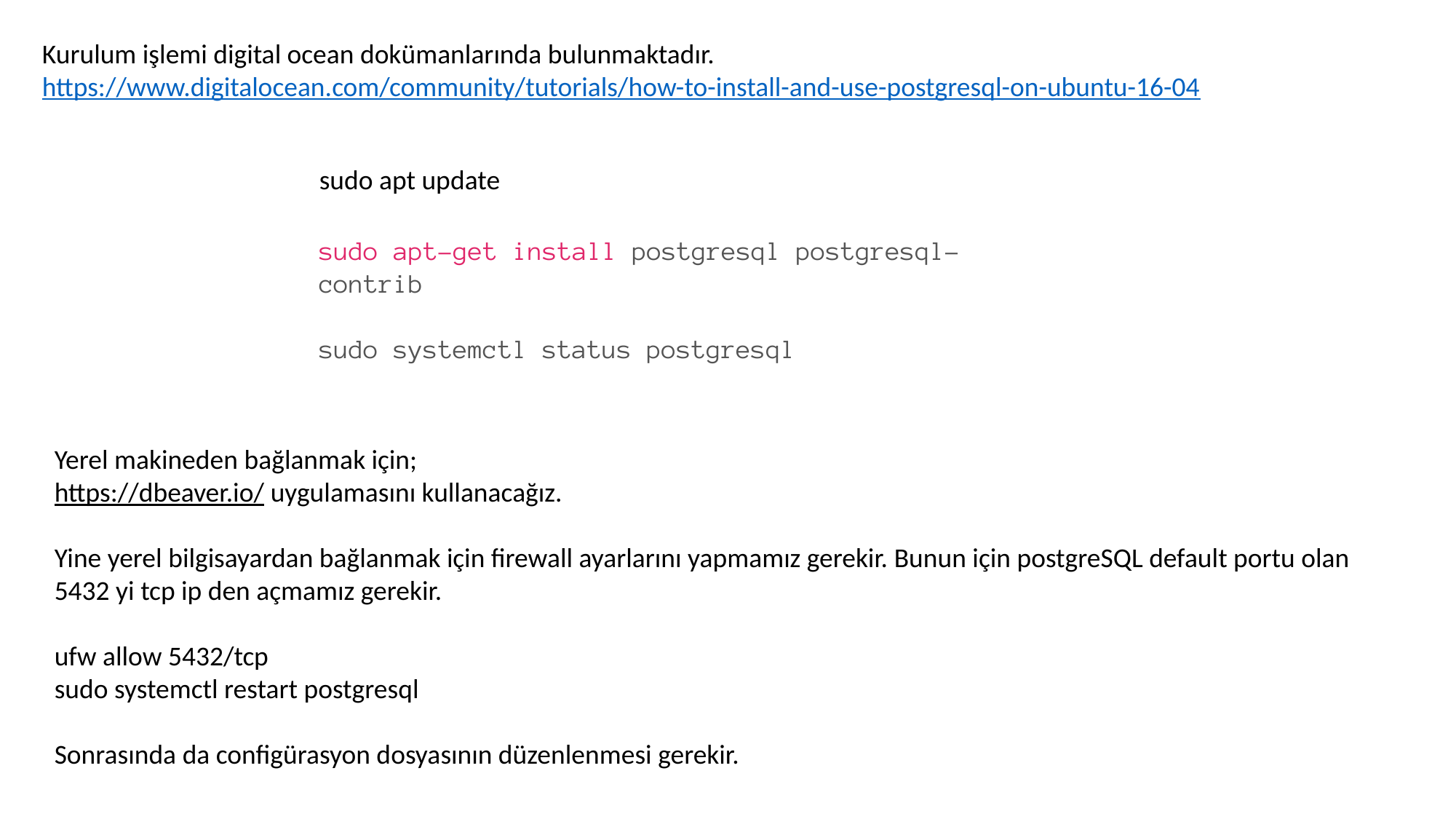

Kurulum işlemi digital ocean dokümanlarında bulunmaktadır. https://www.digitalocean.com/community/tutorials/how-to-install-and-use-postgresql-on-ubuntu-16-04
sudo apt update
sudo apt-get install postgresql postgresql-contrib

sudo systemctl status postgresql
Yerel makineden bağlanmak için;
https://dbeaver.io/ uygulamasını kullanacağız.

Yine yerel bilgisayardan bağlanmak için firewall ayarlarını yapmamız gerekir. Bunun için postgreSQL default portu olan 5432 yi tcp ip den açmamız gerekir.

ufw allow 5432/tcp
sudo systemctl restart postgresql

Sonrasında da configürasyon dosyasının düzenlenmesi gerekir.